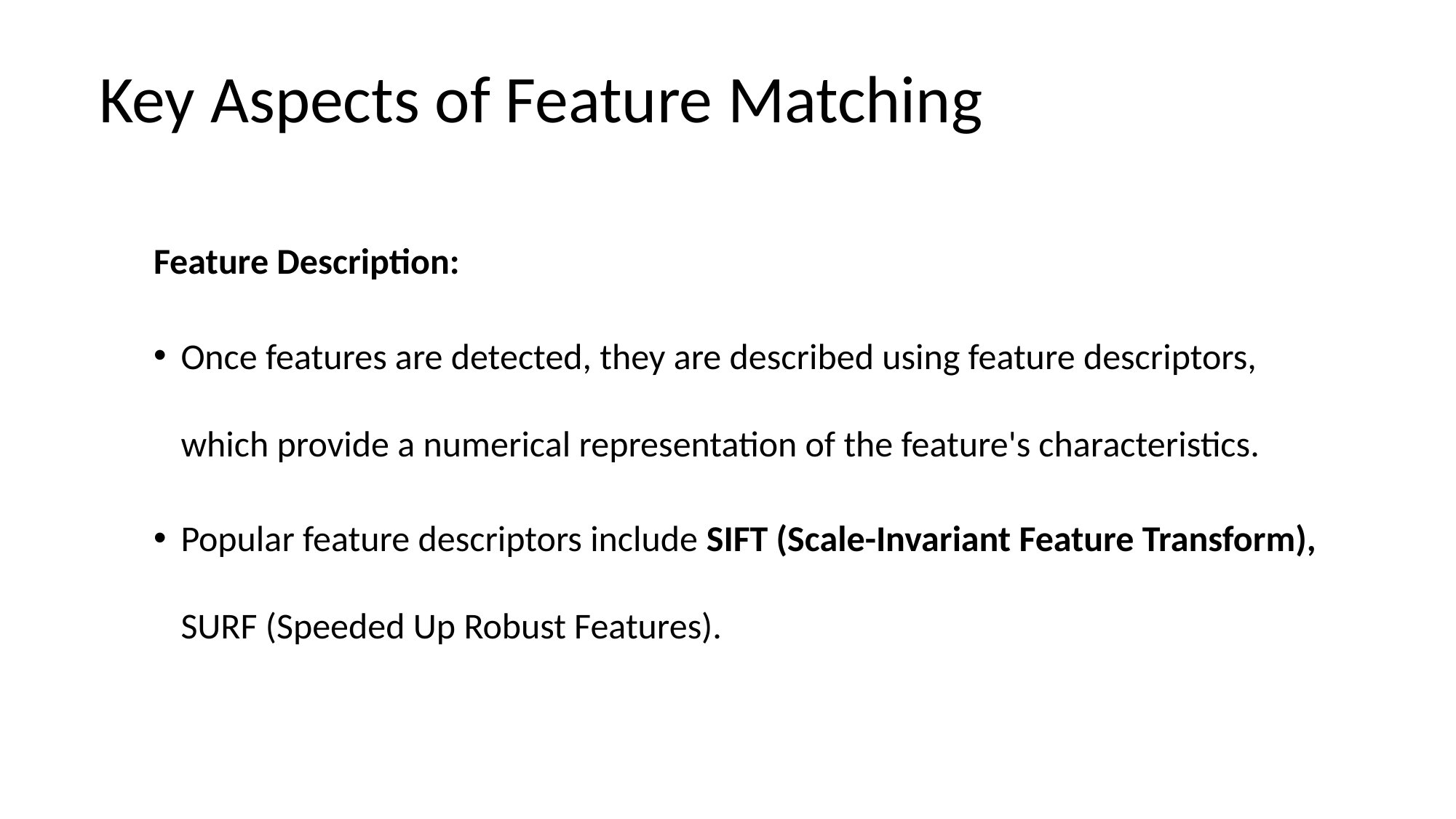

# Key Aspects of Feature Matching
Feature Description:
Once features are detected, they are described using feature descriptors, which provide a numerical representation of the feature's characteristics.
Popular feature descriptors include SIFT (Scale-Invariant Feature Transform), SURF (Speeded Up Robust Features).